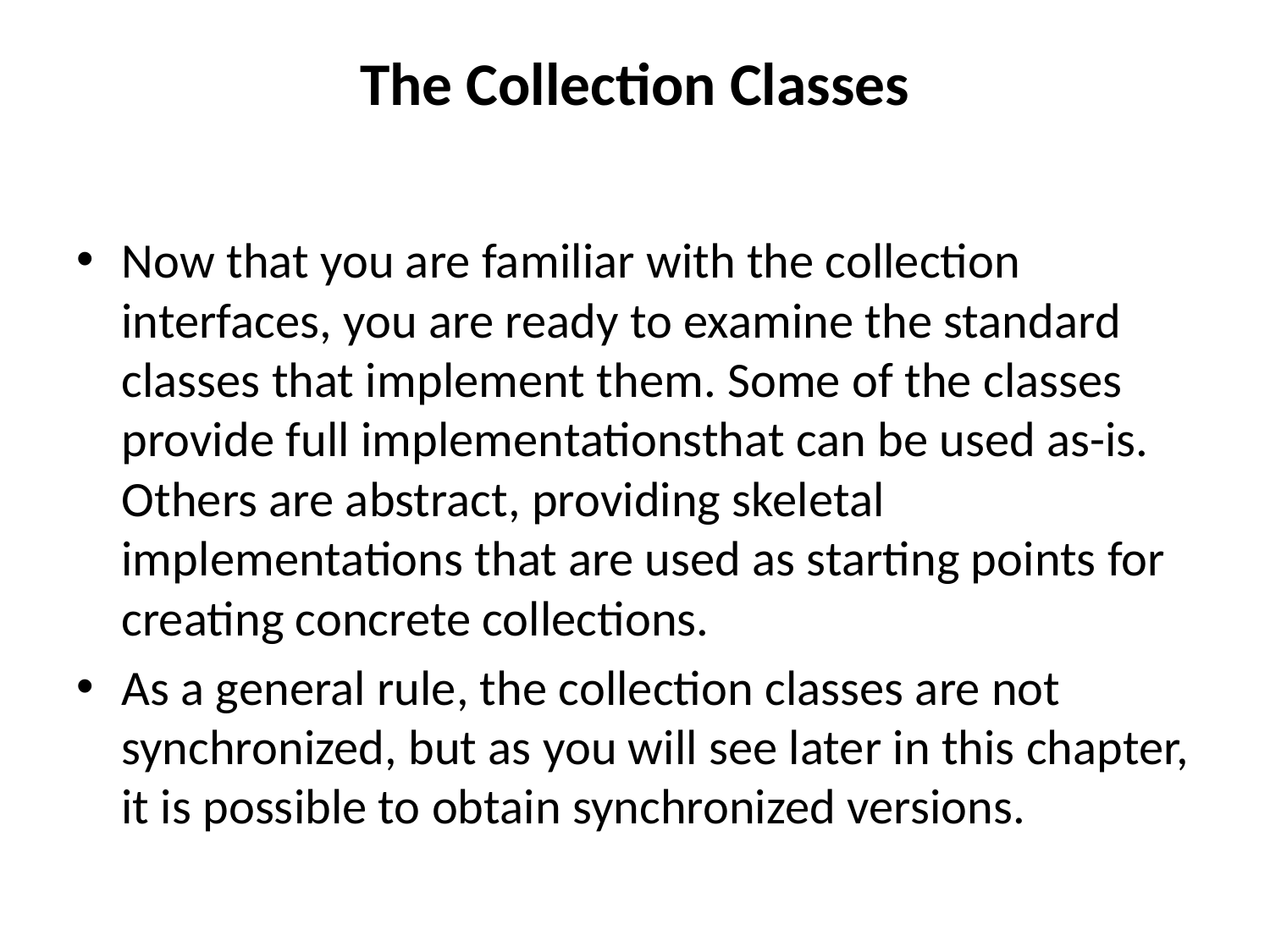

# The Collection Classes
Now that you are familiar with the collection interfaces, you are ready to examine the standard classes that implement them. Some of the classes provide full implementationsthat can be used as-is. Others are abstract, providing skeletal implementations that are used as starting points for creating concrete collections.
As a general rule, the collection classes are not synchronized, but as you will see later in this chapter, it is possible to obtain synchronized versions.